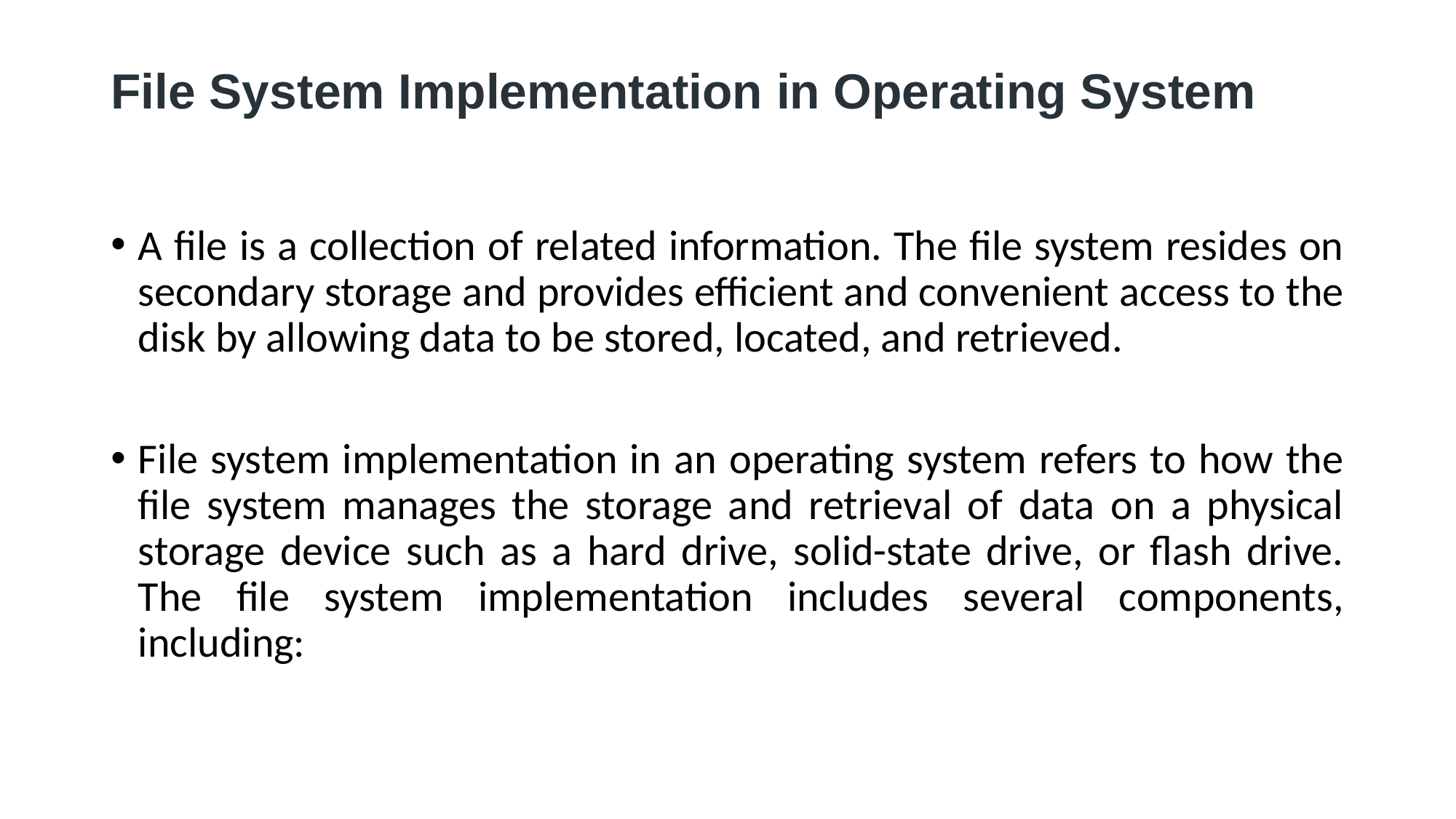

# File System Implementation in Operating System
A file is a collection of related information. The file system resides on secondary storage and provides efficient and convenient access to the disk by allowing data to be stored, located, and retrieved.

File system implementation in an operating system refers to how the file system manages the storage and retrieval of data on a physical storage device such as a hard drive, solid-state drive, or flash drive. The file system implementation includes several components, including: